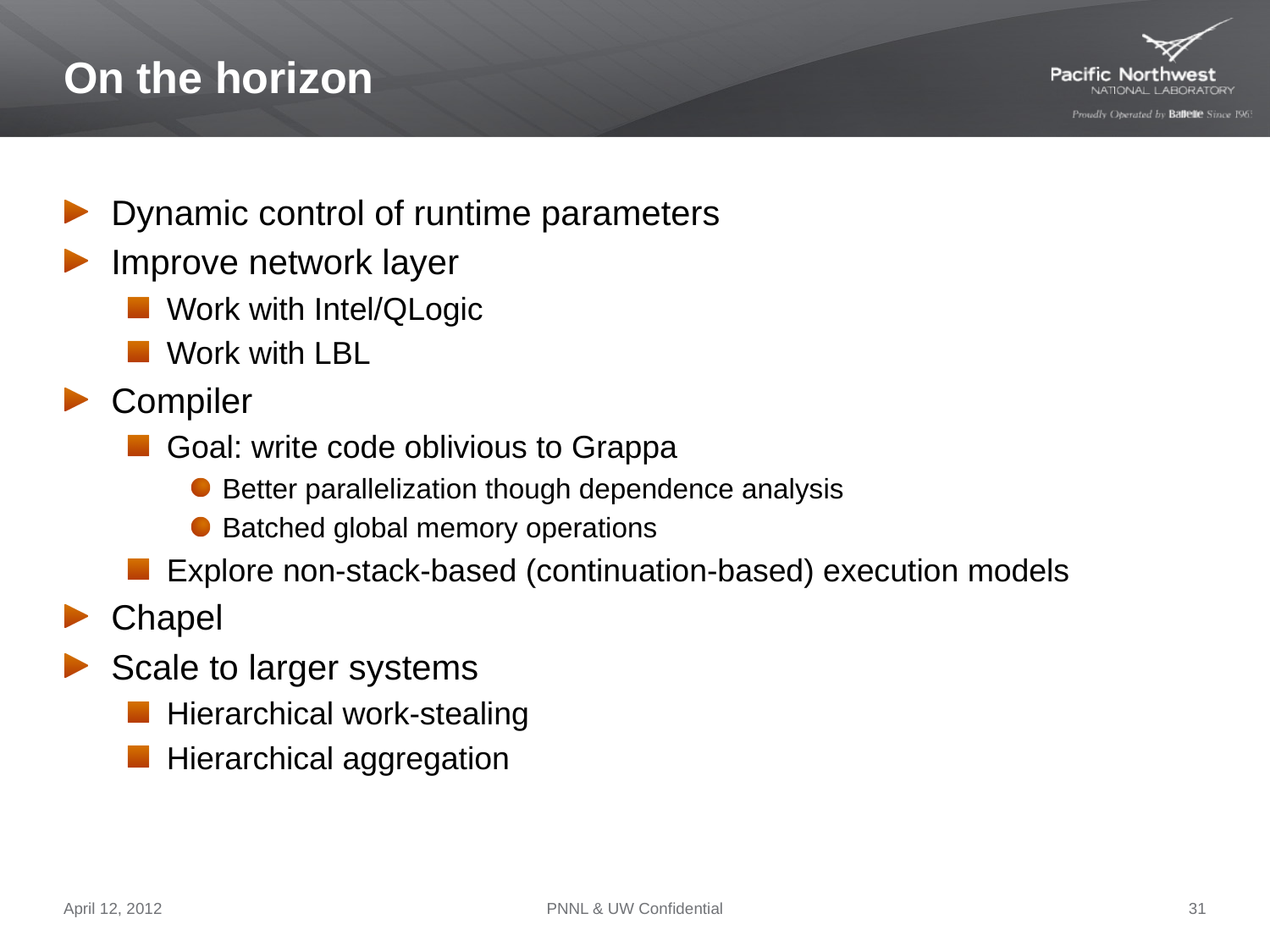

# On the horizon
Dynamic control of runtime parameters
Improve network layer
Work with Intel/QLogic
Work with LBL
Compiler
Goal: write code oblivious to Grappa
Better parallelization though dependence analysis
Batched global memory operations
Explore non-stack-based (continuation-based) execution models
Chapel
Scale to larger systems
Hierarchical work-stealing
Hierarchical aggregation
April 12, 2012
PNNL & UW Confidential
31